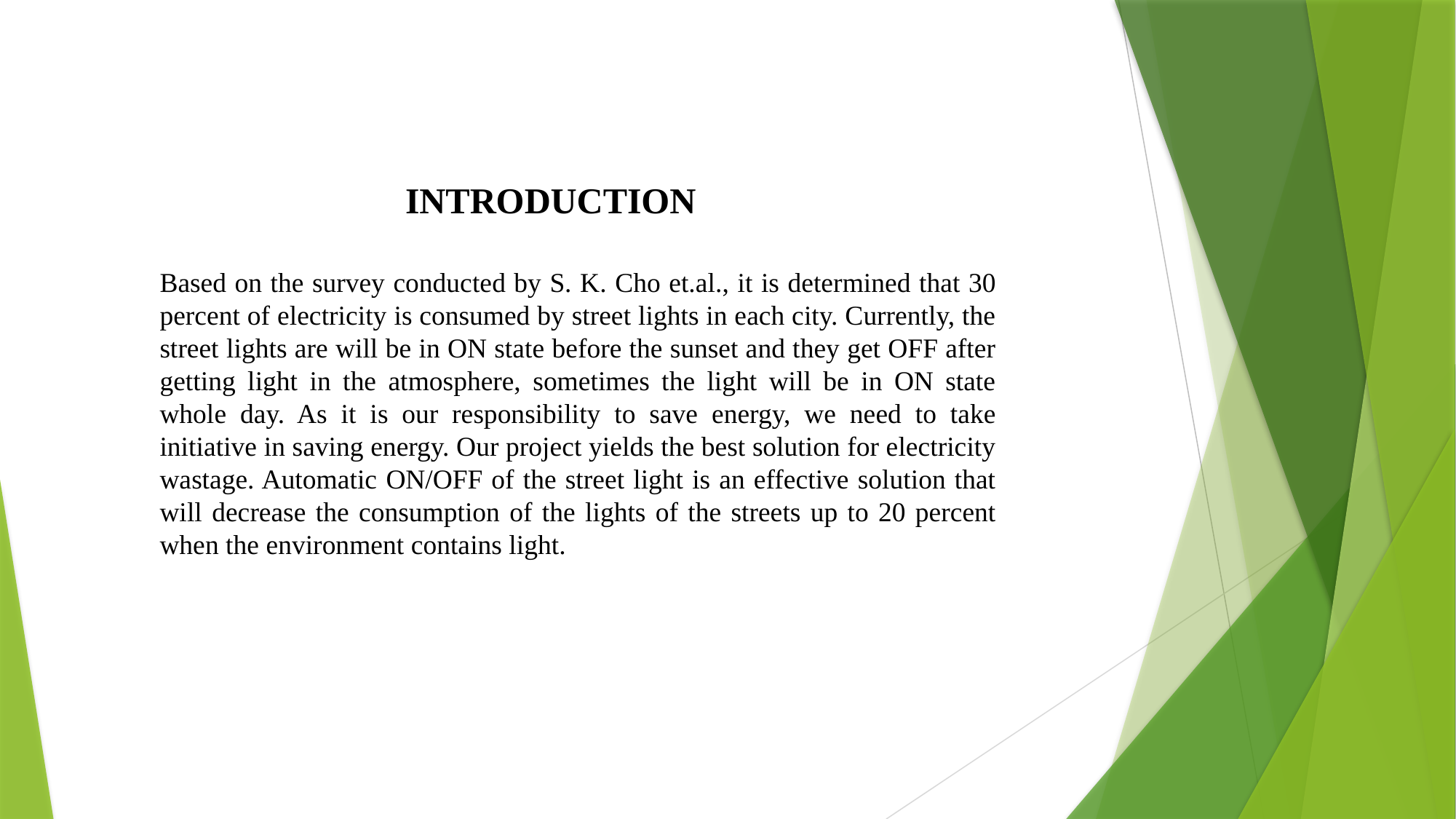

INTRODUCTION

Based on the survey conducted by S. K. Cho et.al., it is determined that 30 percent of electricity is consumed by street lights in each city. Currently, the street lights are will be in ON state before the sunset and they get OFF after getting light in the atmosphere, sometimes the light will be in ON state whole day. As it is our responsibility to save energy, we need to take initiative in saving energy. Our project yields the best solution for electricity wastage. Automatic ON/OFF of the street light is an effective solution that will decrease the consumption of the lights of the streets up to 20 percent when the environment contains light.